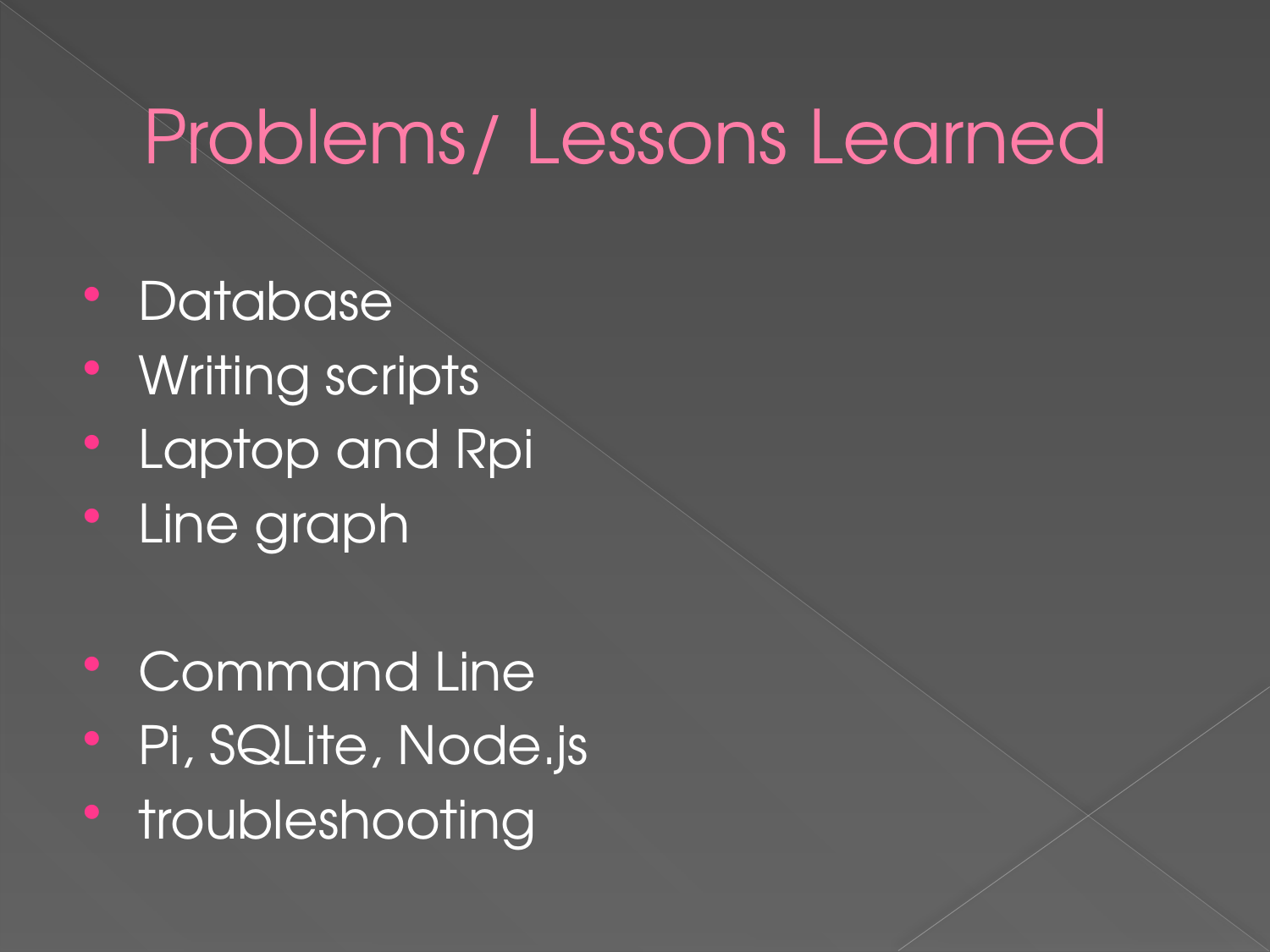

# Problems/ Lessons Learned
Database
Writing scripts
Laptop and Rpi
Line graph

Command Line
Pi, SQLite, Node.js
troubleshooting